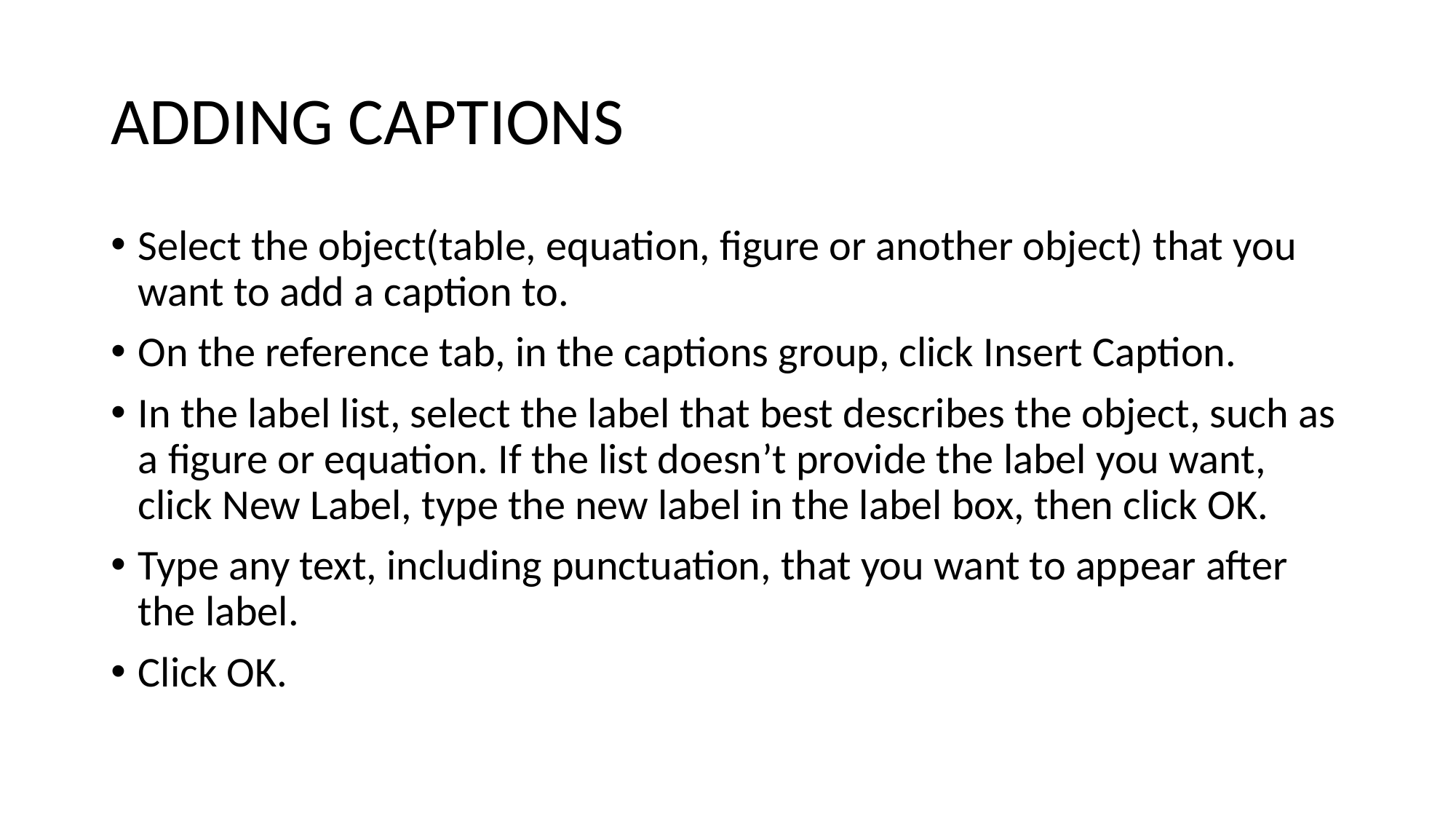

# ADDING CAPTIONS
Select the object(table, equation, figure or another object) that you want to add a caption to.
On the reference tab, in the captions group, click Insert Caption.
In the label list, select the label that best describes the object, such as a figure or equation. If the list doesn’t provide the label you want, click New Label, type the new label in the label box, then click OK.
Type any text, including punctuation, that you want to appear after the label.
Click OK.